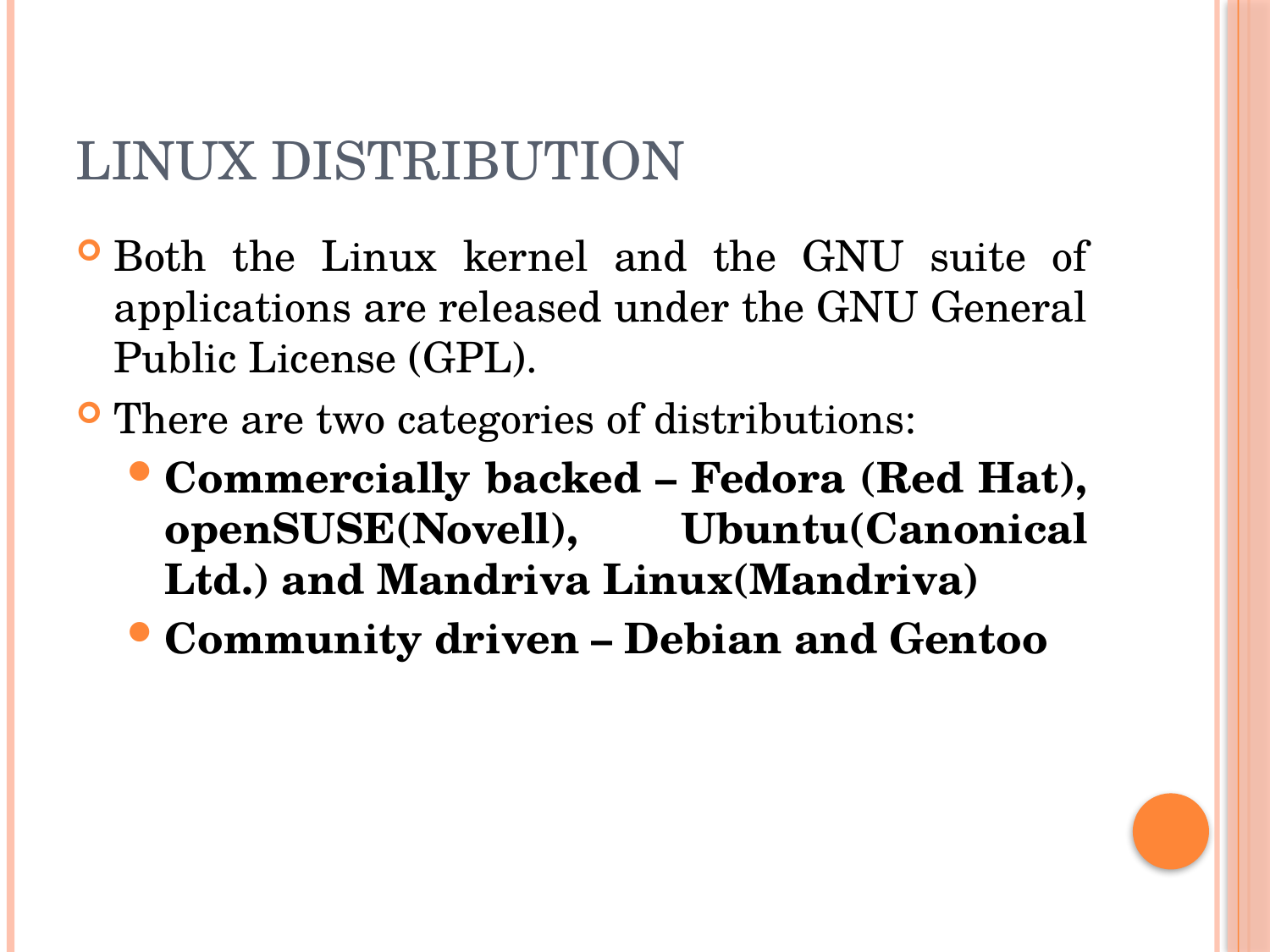

# Linux Distribution
Both the Linux kernel and the GNU suite of applications are released under the GNU General Public License (GPL).
There are two categories of distributions:
Commercially backed – Fedora (Red Hat), openSUSE(Novell), Ubuntu(Canonical Ltd.) and Mandriva Linux(Mandriva)
Community driven – Debian and Gentoo